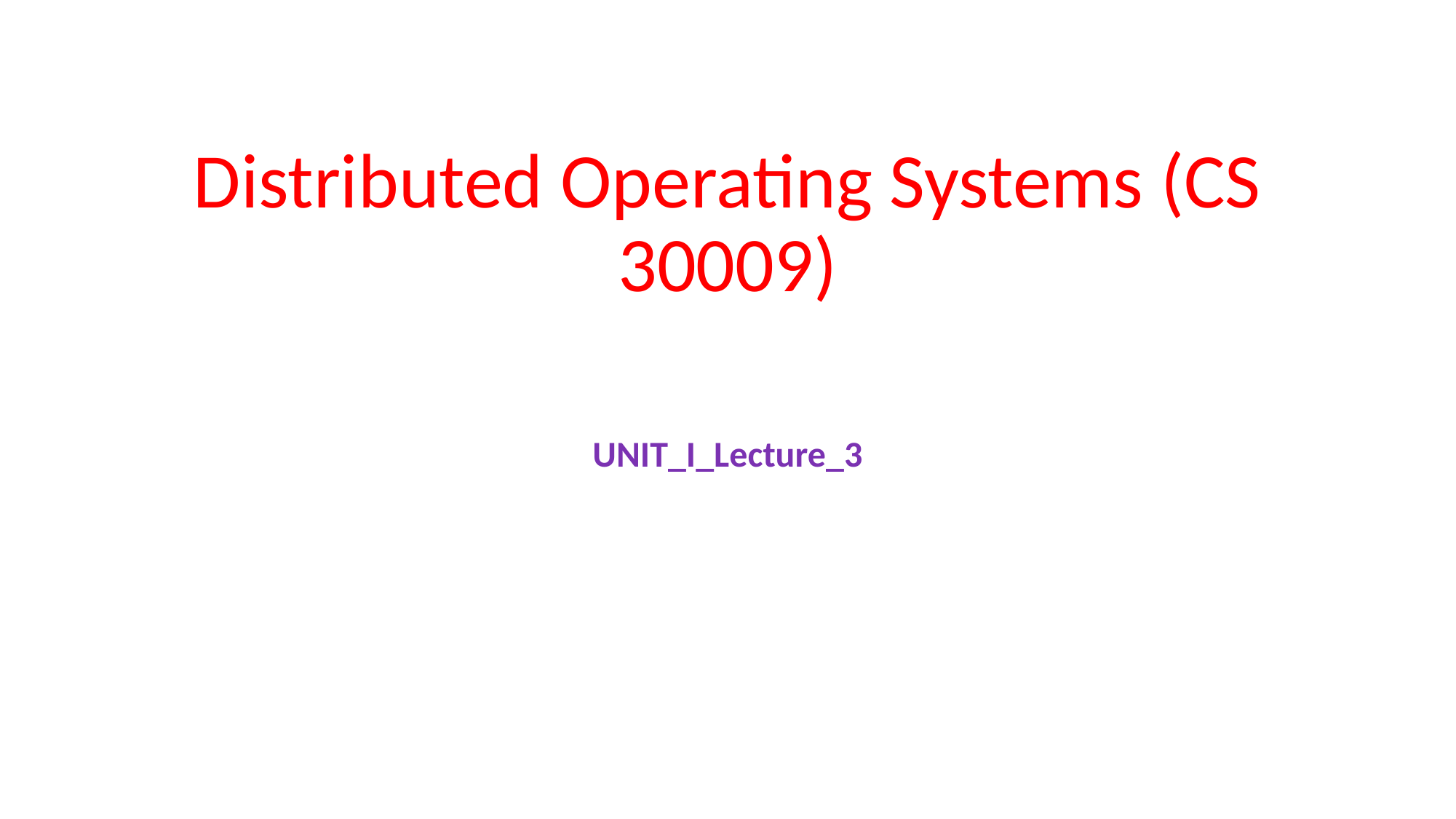

# Distributed Operating Systems (CS 30009)
UNIT_I_Lecture_3